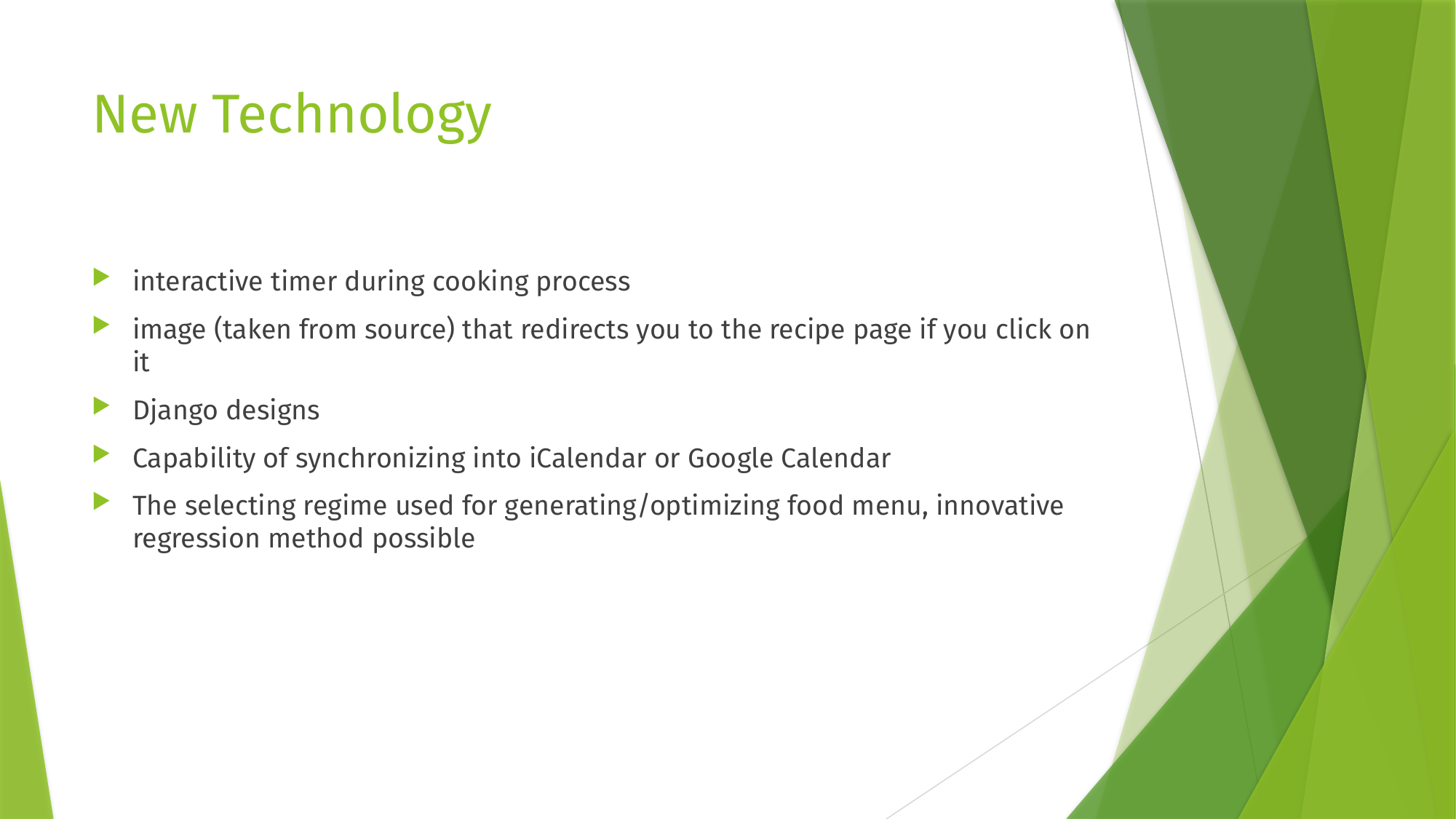

# New Technology
interactive timer during cooking process
image (taken from source) that redirects you to the recipe page if you click on it
Django designs
Capability of synchronizing into iCalendar or Google Calendar
The selecting regime used for generating/optimizing food menu, innovative regression method possible